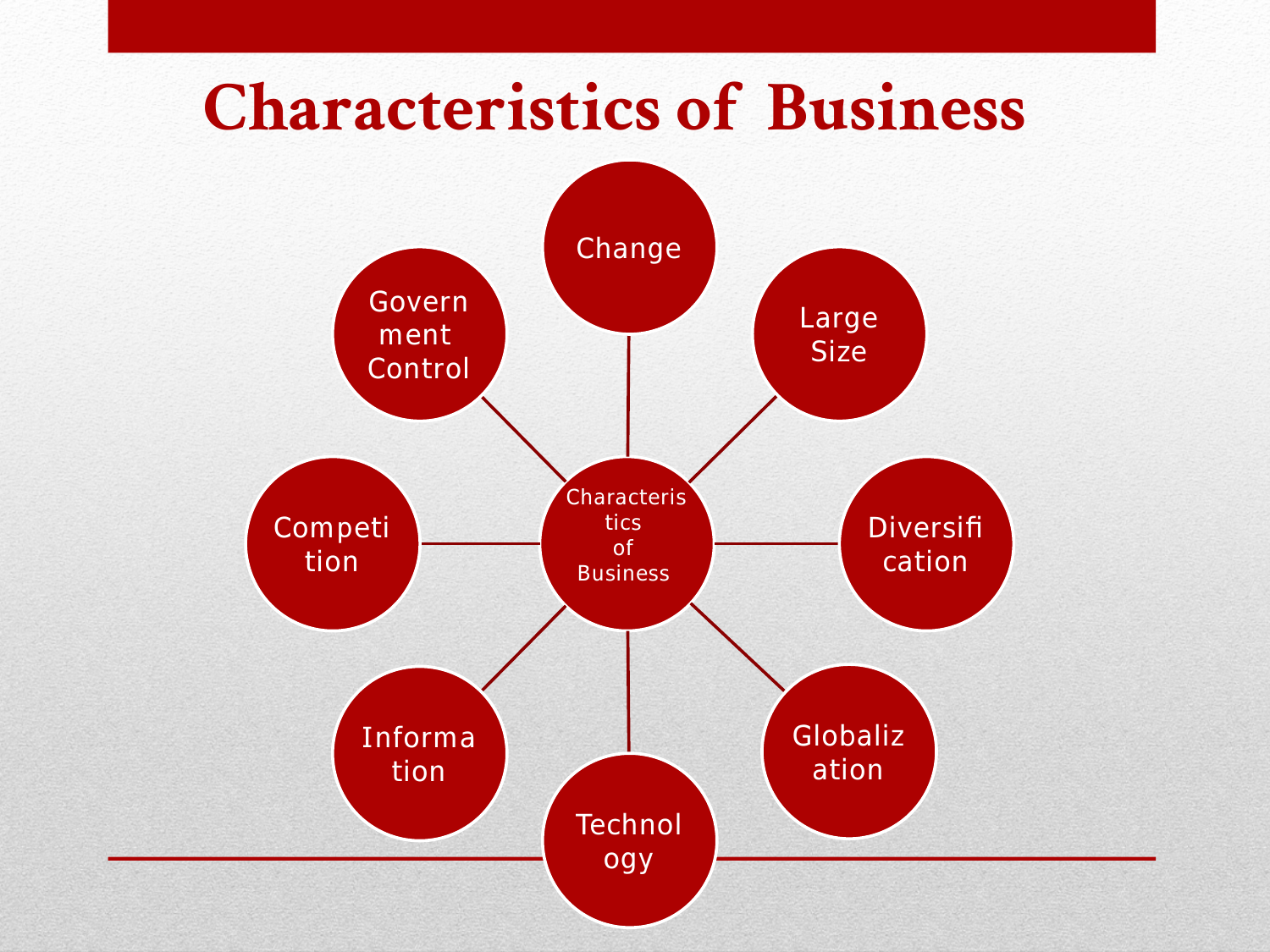

Characteristics of  Business
Characteristics
of
Business

Change

Large Size

Diversification

Globalization

Technology

Information

Competition

Government
Control